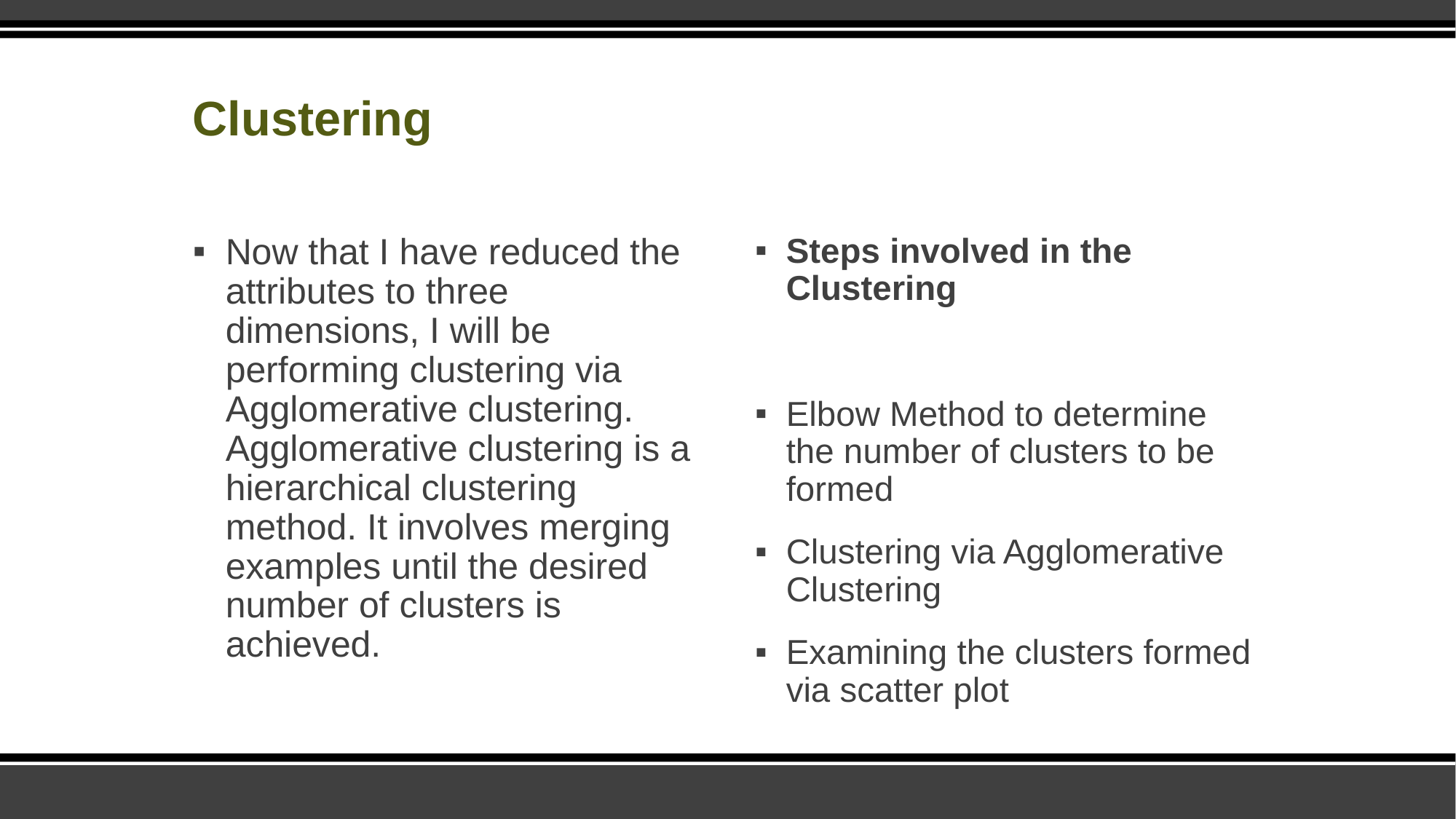

# Clustering
Now that I have reduced the attributes to three dimensions, I will be performing clustering via Agglomerative clustering. Agglomerative clustering is a hierarchical clustering method. It involves merging examples until the desired number of clusters is achieved.
Steps involved in the Clustering

Elbow Method to determine the number of clusters to be formed
Clustering via Agglomerative Clustering
Examining the clusters formed via scatter plot